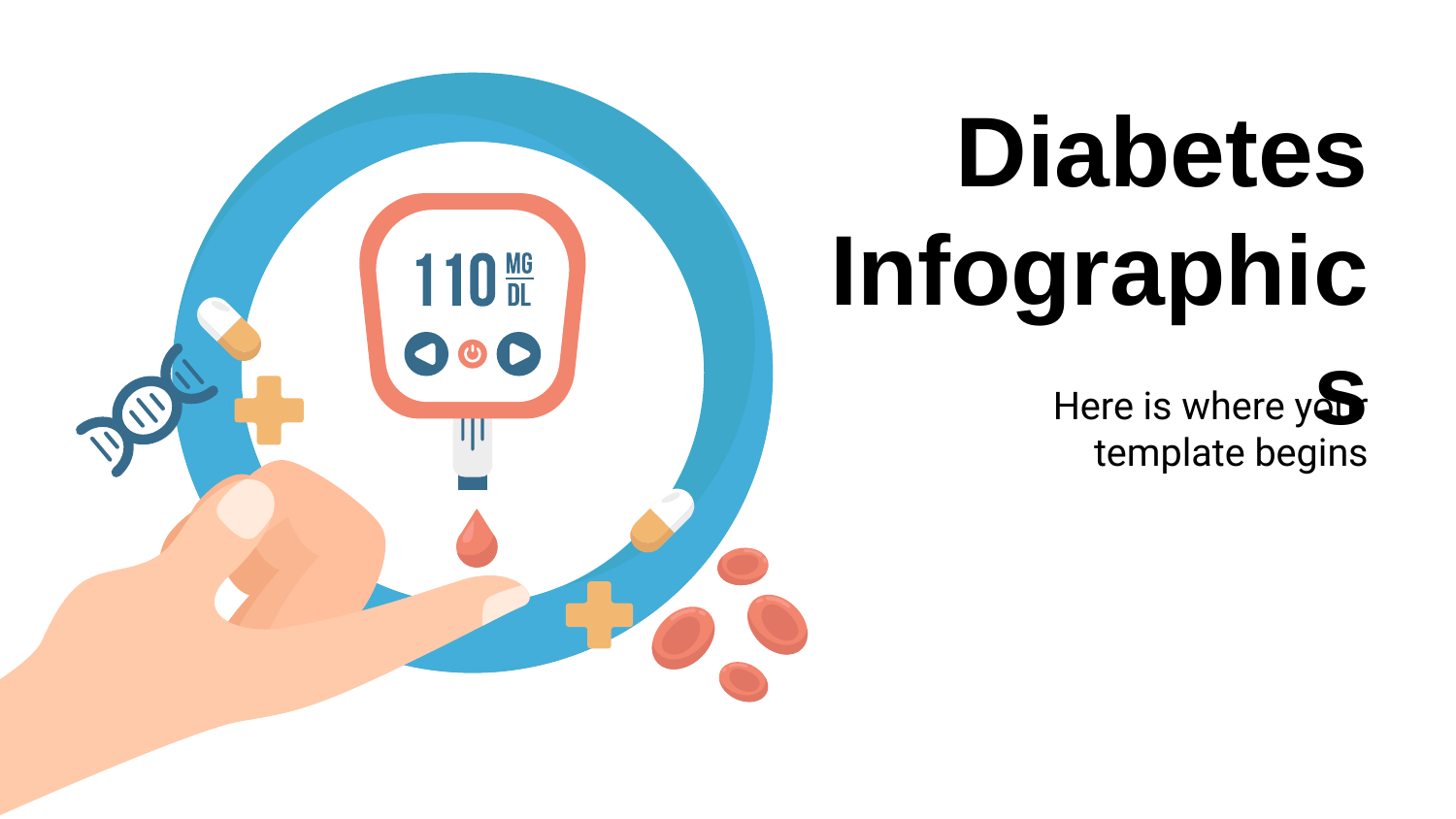

Diabetes Infographics
Here is where your template begins